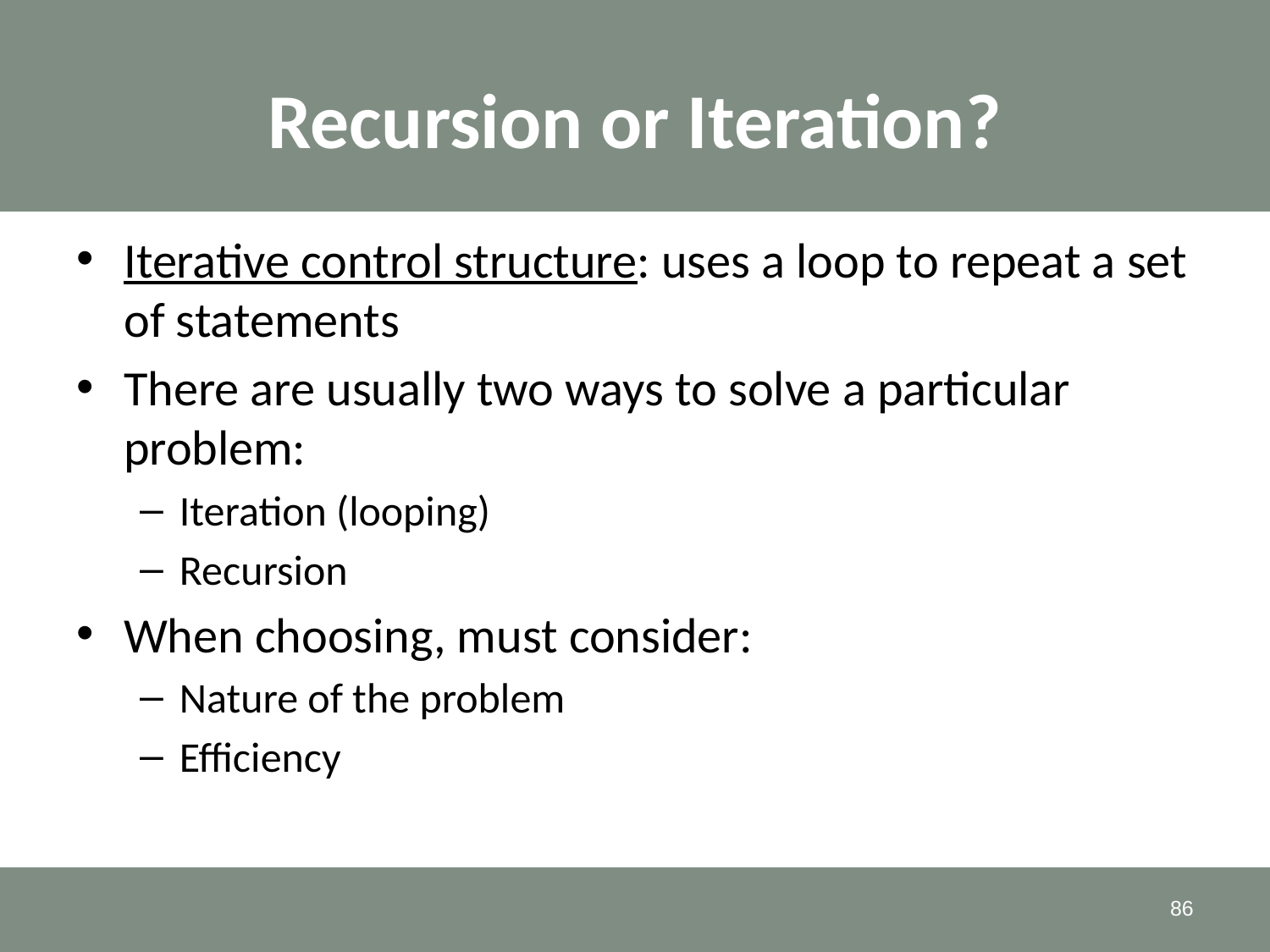

# Recursion or Iteration?
Iterative control structure: uses a loop to repeat a set of statements
There are usually two ways to solve a particular problem:
Iteration (looping)
Recursion
When choosing, must consider:
Nature of the problem
Efficiency
86